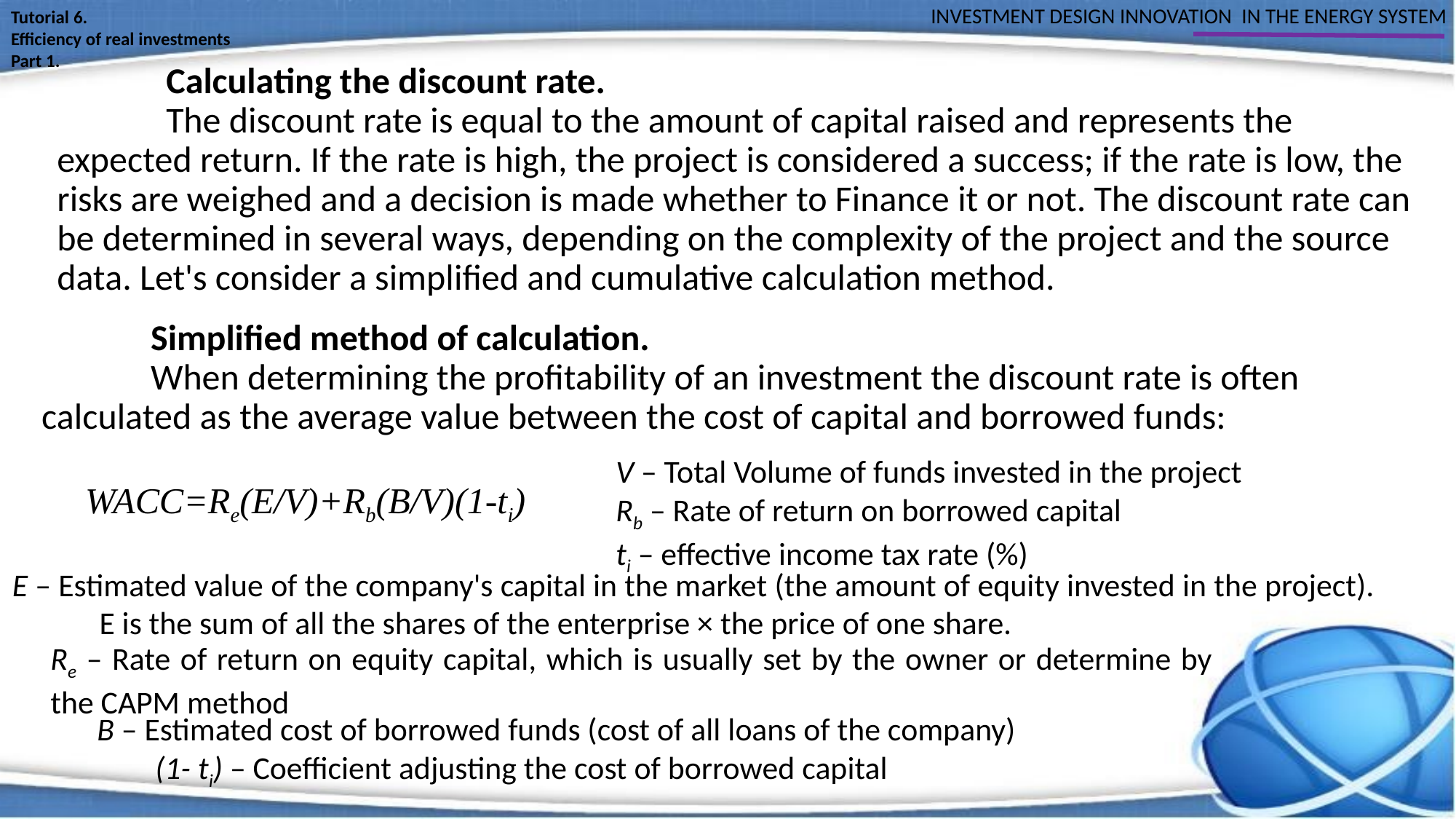

INVESTMENT DESIGN INNOVATION  IN THE ENERGY SYSTEM
Tutorial 6.
Efficiency of real investments
Part 1.
 	Calculating the discount rate.
	The discount rate is equal to the amount of capital raised and represents the expected return. If the rate is high, the project is considered a success; if the rate is low, the risks are weighed and a decision is made whether to Finance it or not. The discount rate can be determined in several ways, depending on the complexity of the project and the source data. Let's consider a simplified and cumulative calculation method.

 	Simplified method of calculation.
	When determining the profitability of an investment the discount rate is often calculated as the average value between the cost of capital and borrowed funds:
V – Total Volume of funds invested in the project
Rb – Rate of return on borrowed capital
ti – effective income tax rate (%)
WACC=Re(E/V)+Rb(B/V)(1-ti)
Е – Estimated value of the company's capital in the market (the amount of equity invested in the project).                  E is the sum of all the shares of the enterprise × the price of one share.
Re – Rate of return on equity capital, which is usually set by the owner or determine by the CAPM method

       B – Estimated cost of borrowed funds (cost of all loans of the company)
               (1- ti) – Coefficient adjusting the cost of borrowed capital